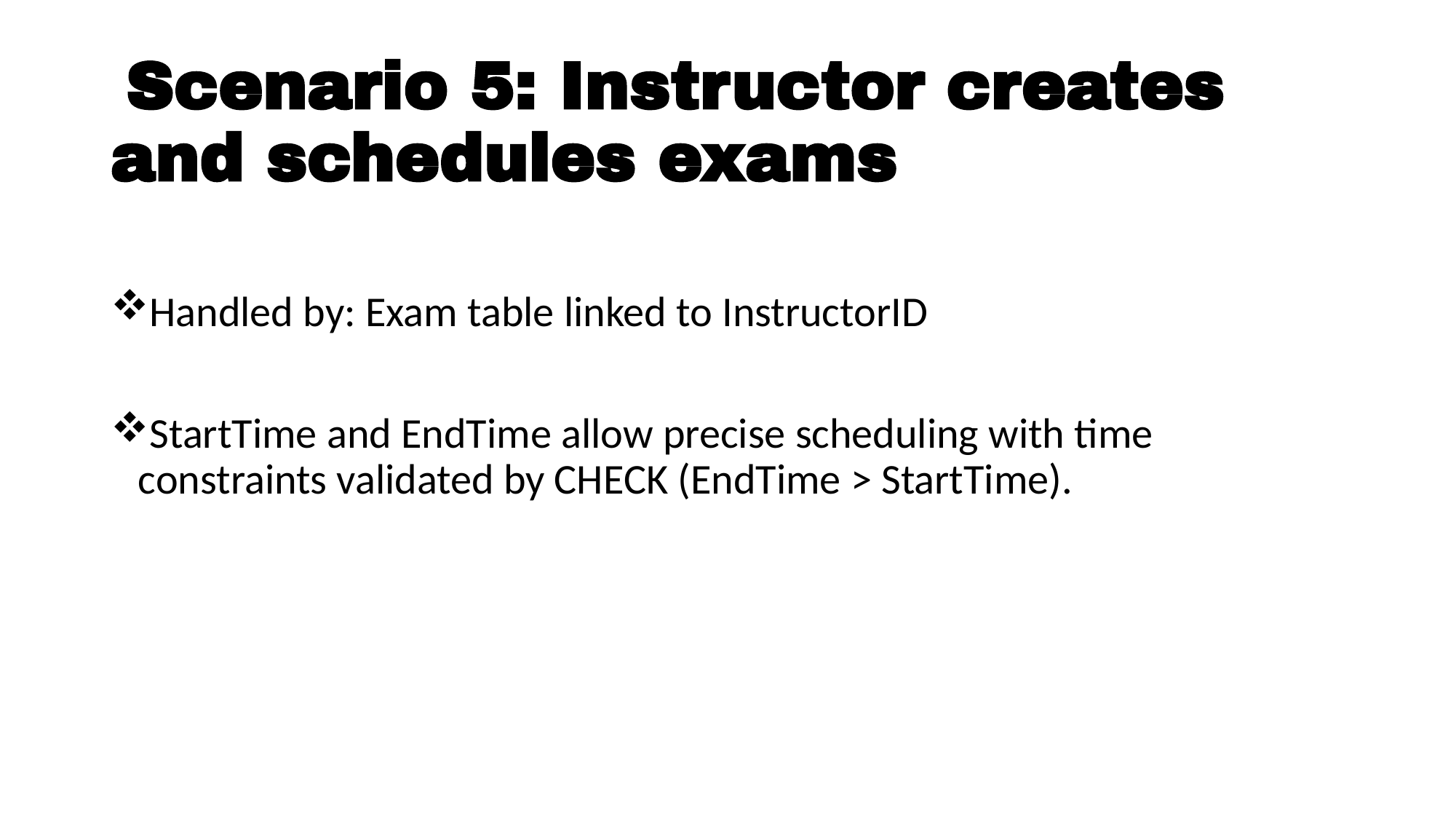

# Scenario 5: Instructor creates and schedules exams

Handled by: Exam table linked to InstructorID

StartTime and EndTime allow precise scheduling with time constraints validated by CHECK (EndTime > StartTime).